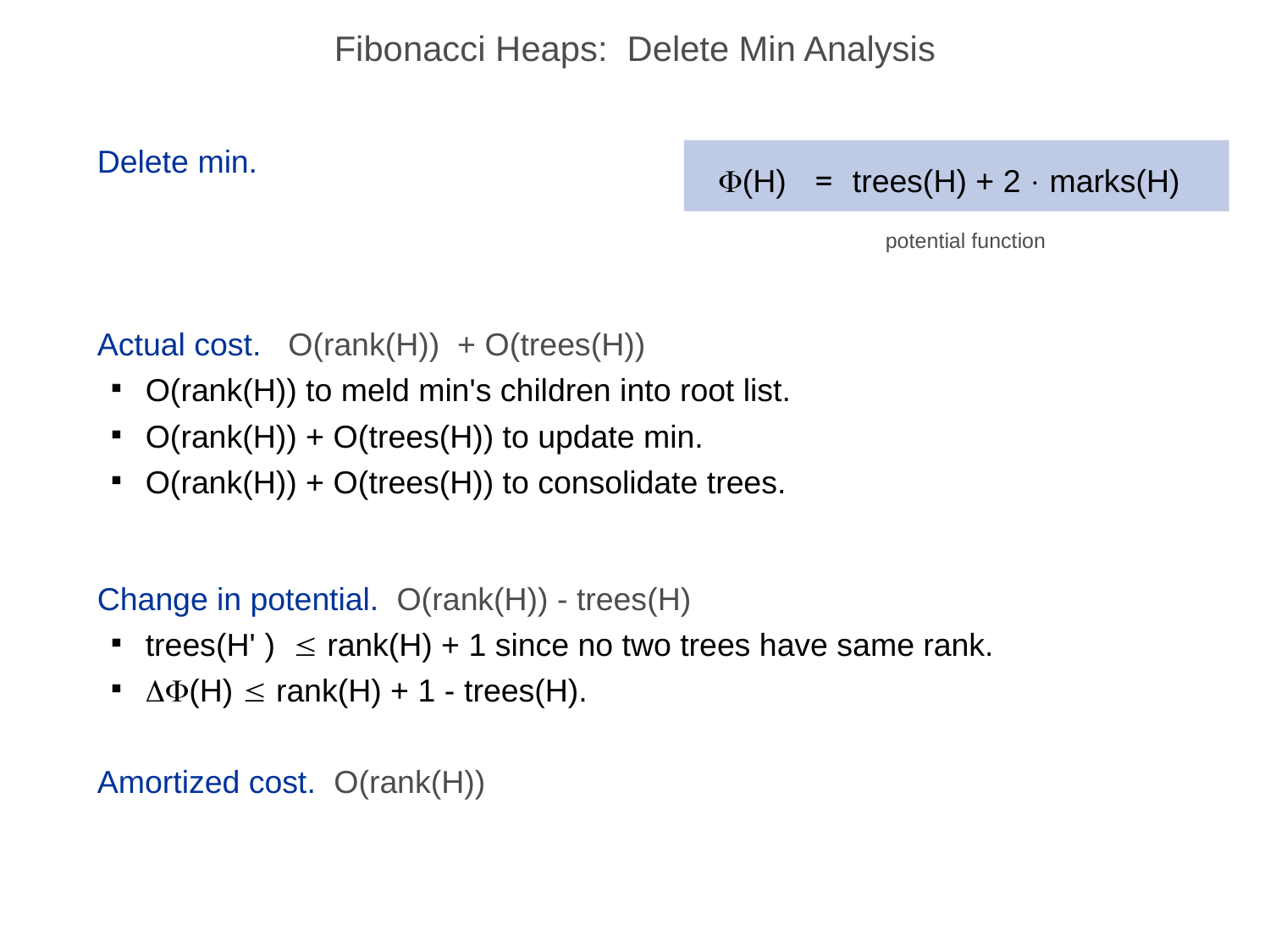

# Fibonacci Heaps:  Delete Min Analysis
Delete min.

Actual cost.   O(rank(H))  + O(trees(H))
O(rank(H)) to meld min's children into root list.
O(rank(H)) + O(trees(H)) to update min.
O(rank(H)) + O(trees(H)) to consolidate trees.

Change in potential.  O(rank(H)) - trees(H)
trees(H' )  ≤ rank(H) + 1 since no two trees have same rank.
ΔΦ(H) ≤ rank(H) + 1 - trees(H).

Amortized cost.  O(rank(H))
 Φ(H)  = trees(H) + 2 ⋅ marks(H)
potential function